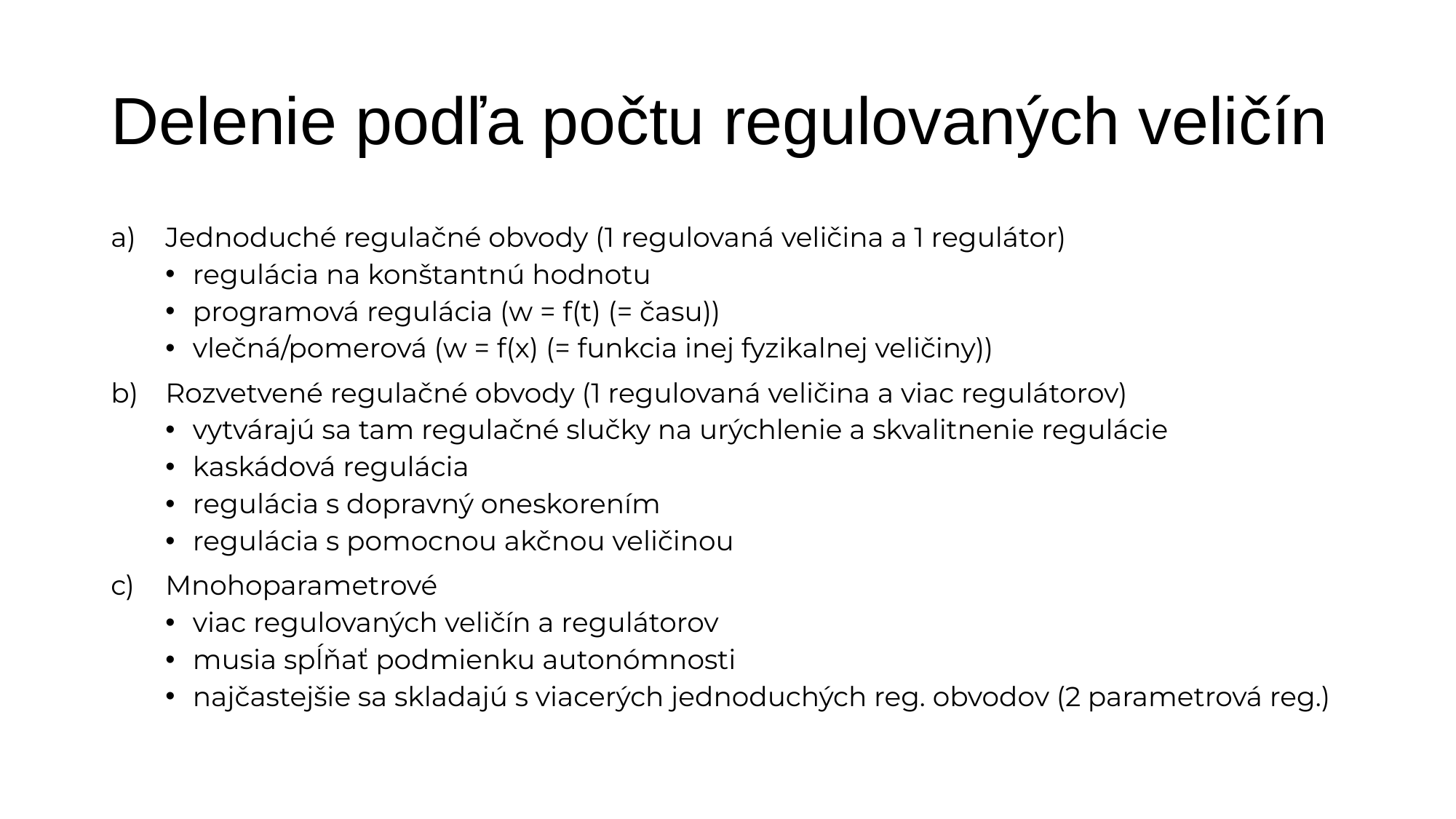

# Delenie podľa počtu regulovaných veličín
Jednoduché regulačné obvody (1 regulovaná veličina a 1 regulátor)
regulácia na konštantnú hodnotu
programová regulácia (w = f(t) (= času))
vlečná/pomerová (w = f(x) (= funkcia inej fyzikalnej veličiny))
Rozvetvené regulačné obvody (1 regulovaná veličina a viac regulátorov)
vytvárajú sa tam regulačné slučky na urýchlenie a skvalitnenie regulácie
kaskádová regulácia
regulácia s dopravný oneskorením
regulácia s pomocnou akčnou veličinou
Mnohoparametrové
viac regulovaných veličín a regulátorov
musia spĺňať podmienku autonómnosti
najčastejšie sa skladajú s viacerých jednoduchých reg. obvodov (2 parametrová reg.)